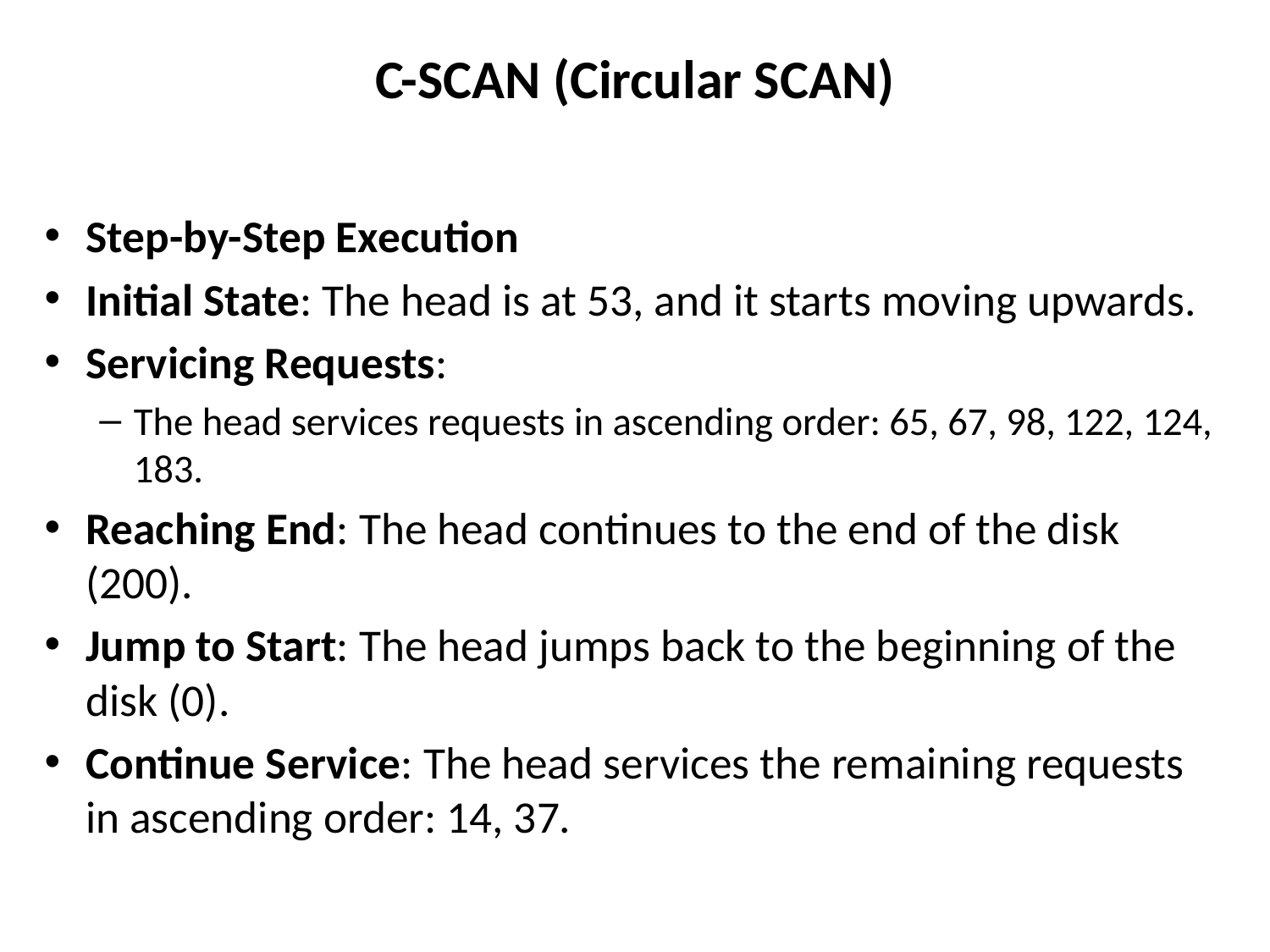

# C-SCAN (Circular SCAN)
Step-by-Step Execution
Initial State: The head is at 53, and it starts moving upwards.
Servicing Requests:
The head services requests in ascending order: 65, 67, 98, 122, 124, 183.
Reaching End: The head continues to the end of the disk (200).
Jump to Start: The head jumps back to the beginning of the disk (0).
Continue Service: The head services the remaining requests in ascending order: 14, 37.